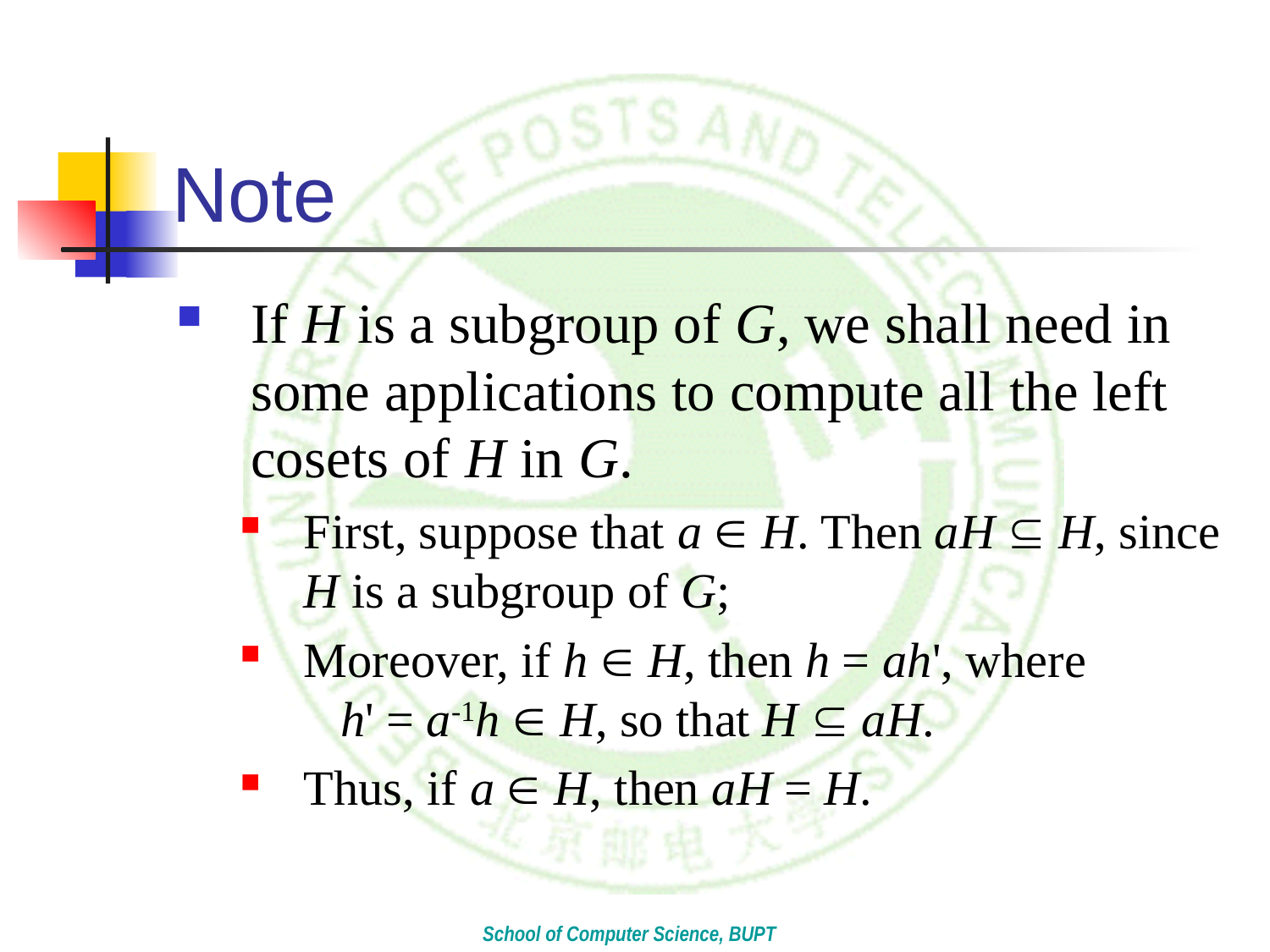

# Note
If H is a subgroup of G, we shall need in some applications to compute all the left cosets of H in G.
First, suppose that a ∈ H. Then aH ⊆ H, since H is a subgroup of G;
Moreover, if h ∈ H, then h = ah', where               h' = a-1h ∈ H, so that H ⊆ aH.
Thus, if a ∈ H, then aH = H.

School of Computer Science, BUPT
50